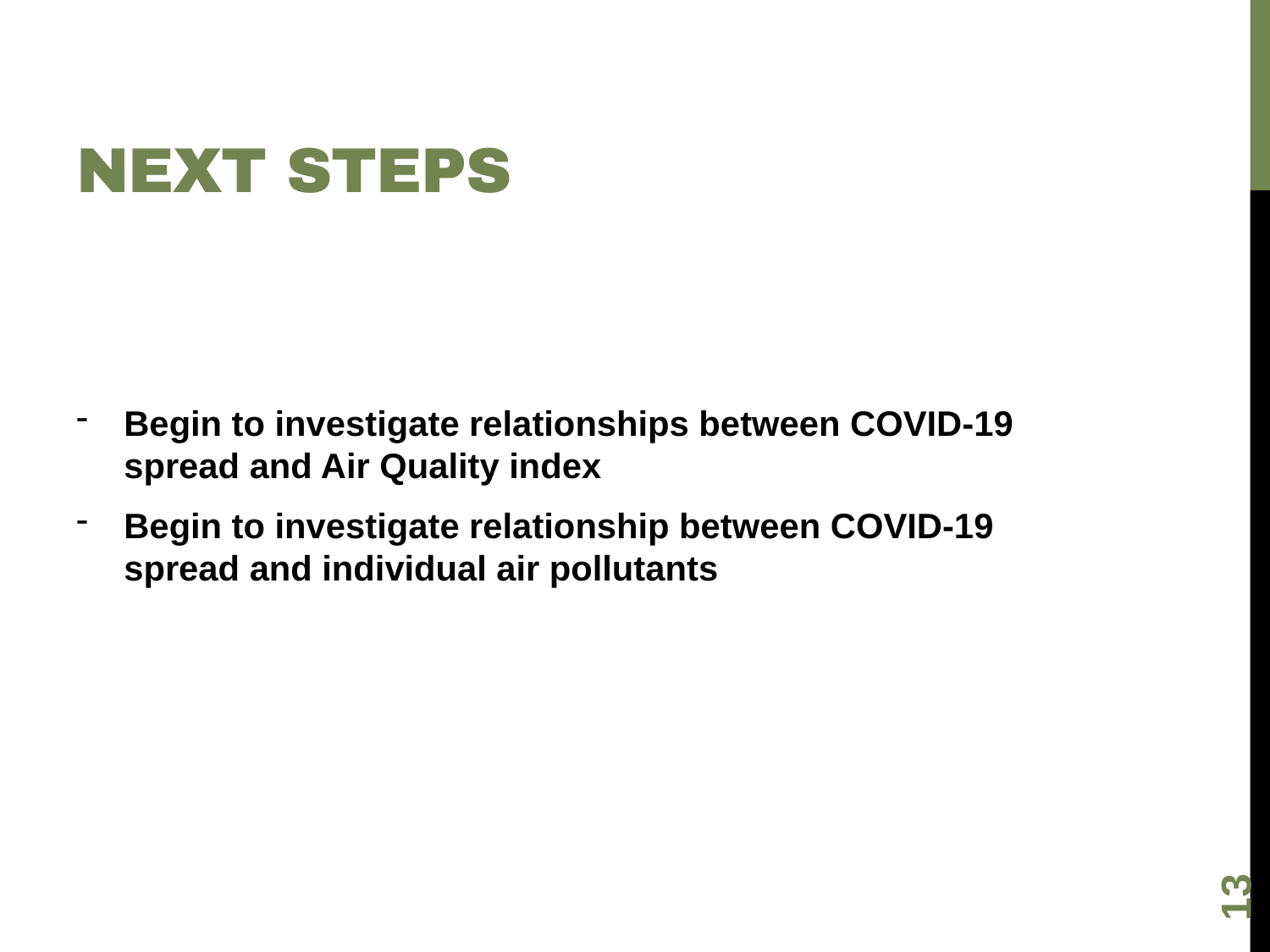

# Next Steps
Begin to investigate relationships between COVID-19 spread and Air Quality index
Begin to investigate relationship between COVID-19 spread and individual air pollutants
13